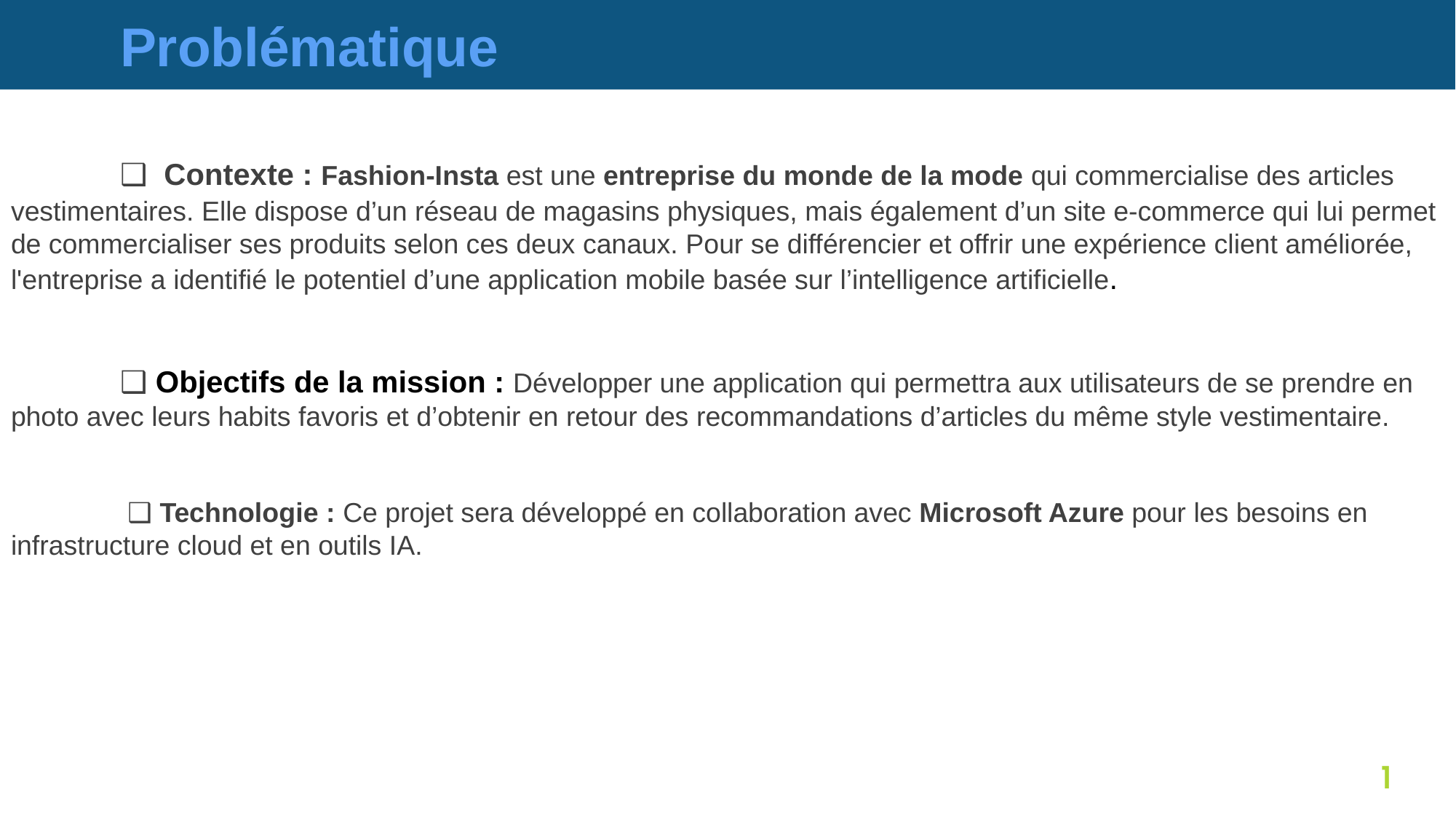

# Problématique

	❑  Contexte : Fashion-Insta est une entreprise du monde de la mode qui commercialise des articles vestimentaires. Elle dispose d’un réseau de magasins physiques, mais également d’un site e-commerce qui lui permet de commercialiser ses produits selon ces deux canaux. Pour se différencier et offrir une expérience client améliorée, l'entreprise a identifié le potentiel d’une application mobile basée sur l’intelligence artificielle.

	❑ Objectifs de la mission : Développer une application qui permettra aux utilisateurs de se prendre en photo avec leurs habits favoris et d’obtenir en retour des recommandations d’articles du même style vestimentaire.

	 ❑ Technologie : Ce projet sera développé en collaboration avec Microsoft Azure pour les besoins en infrastructure cloud et en outils IA.
1